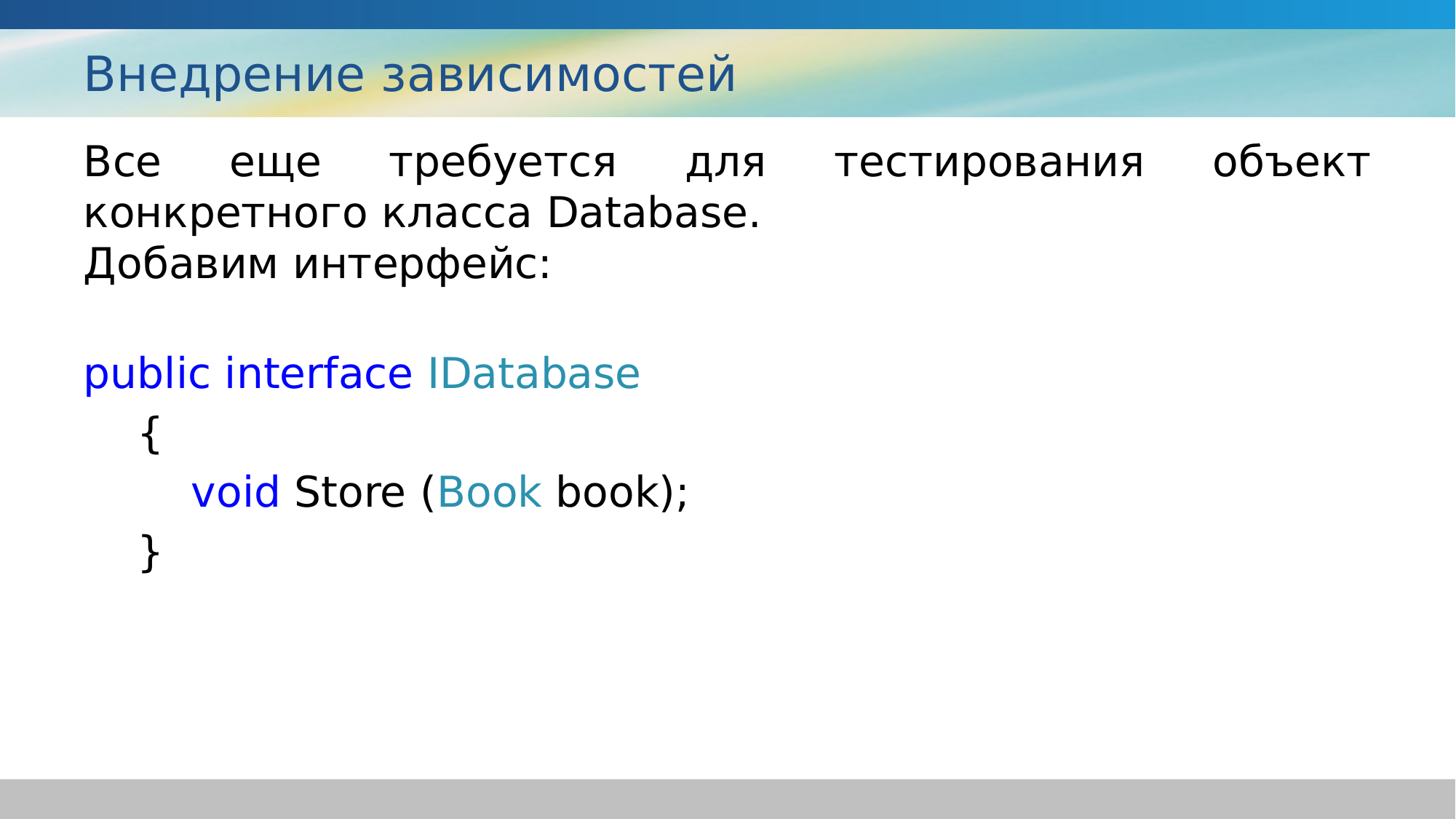

# Внедрение зависимостей
Все еще требуется для тестирования объект конкретного класса Database.
Добавим интерфейс:

public interface IDatabase
    {
        void Store (Book book);
    }